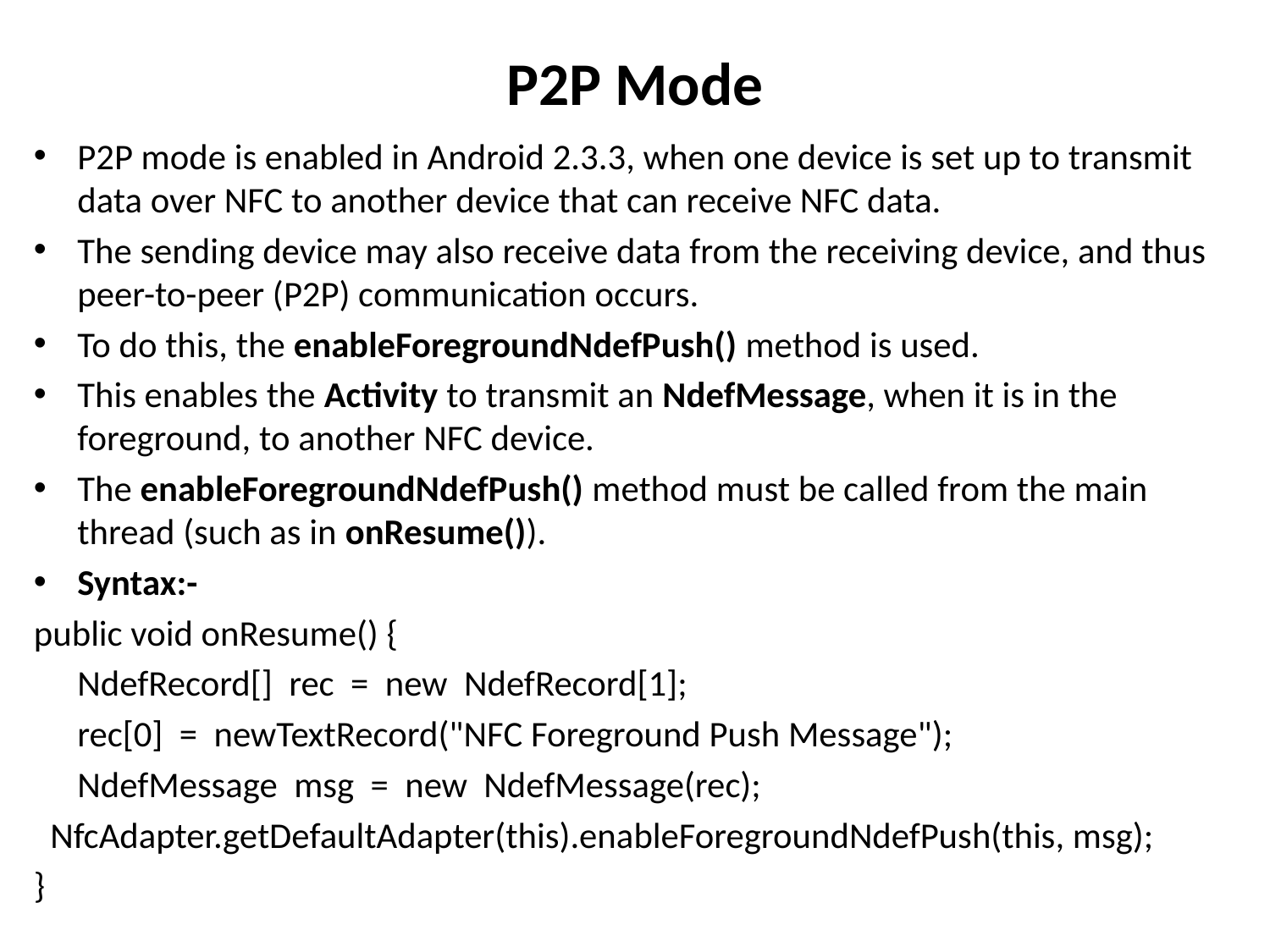

# P2P Mode
P2P mode is enabled in Android 2.3.3, when one device is set up to transmit data over NFC to another device that can receive NFC data.
The sending device may also receive data from the receiving device, and thus peer-to-peer (P2P) communication occurs.
To do this, the enableForegroundNdefPush() method is used.
This enables the Activity to transmit an NdefMessage, when it is in the foreground, to another NFC device.
The enableForegroundNdefPush() method must be called from the main thread (such as in onResume()).
Syntax:-
public void onResume() {
	NdefRecord[]  rec  =  new  NdefRecord[1];
	rec[0]  =  newTextRecord("NFC Foreground Push Message");
	NdefMessage  msg  =  new  NdefMessage(rec);
  NfcAdapter.getDefaultAdapter(this).enableForegroundNdefPush(this, msg);
}